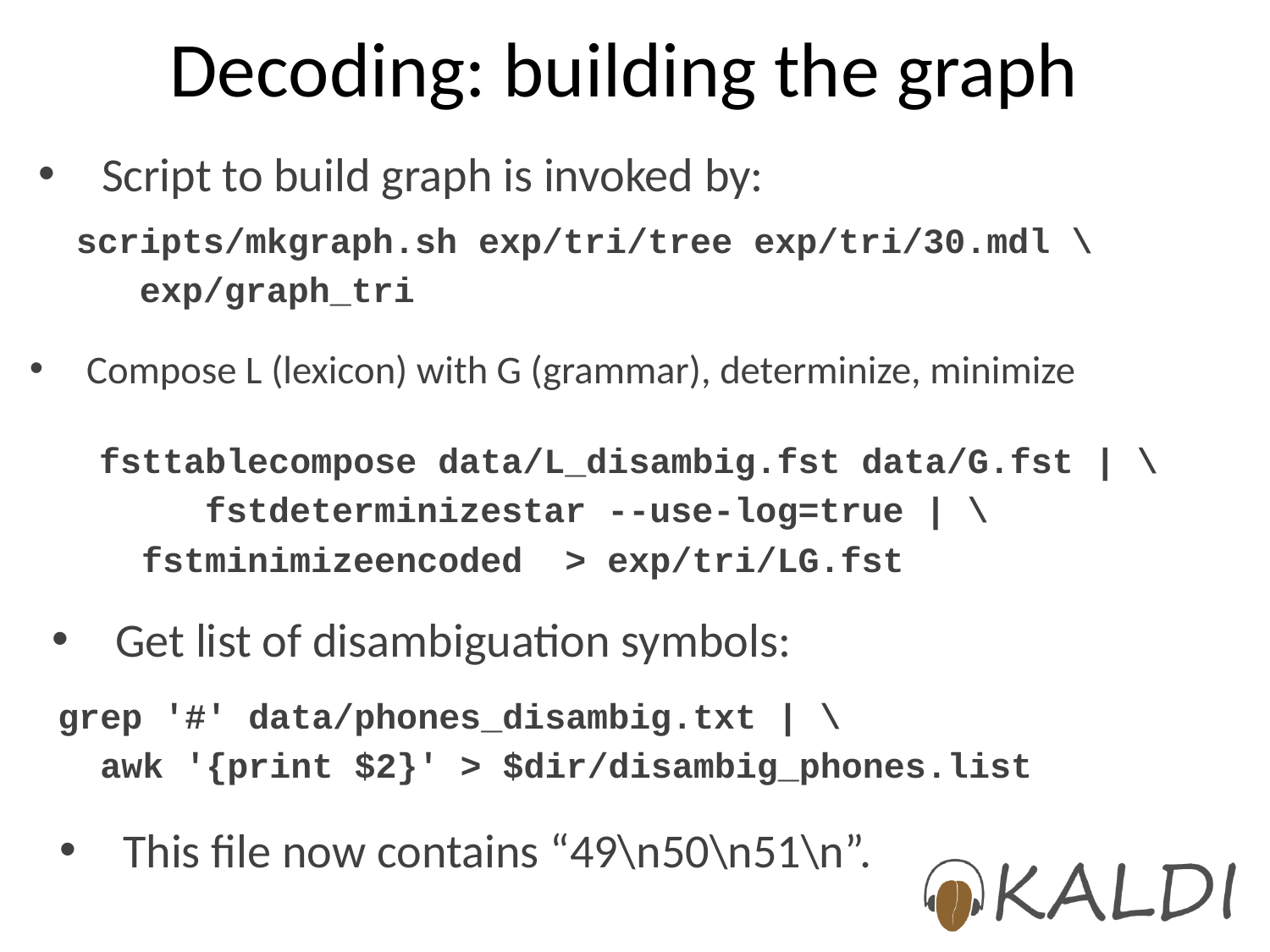

# Decoding: building the graph
Script to build graph is invoked by:
scripts/mkgraph.sh exp/tri/tree exp/tri/30.mdl \
   exp/graph_tri
Compose L (lexicon) with G (grammar), determinize, minimize
fsttablecompose data/L_disambig.fst data/G.fst | \
     fstdeterminizestar --use-log=true | \
  fstminimizeencoded  > exp/tri/LG.fst
Get list of disambiguation symbols:
grep '#' data/phones_disambig.txt | \
  awk '{print $2}' > $dir/disambig_phones.list
This file now contains “49\n50\n51\n”.